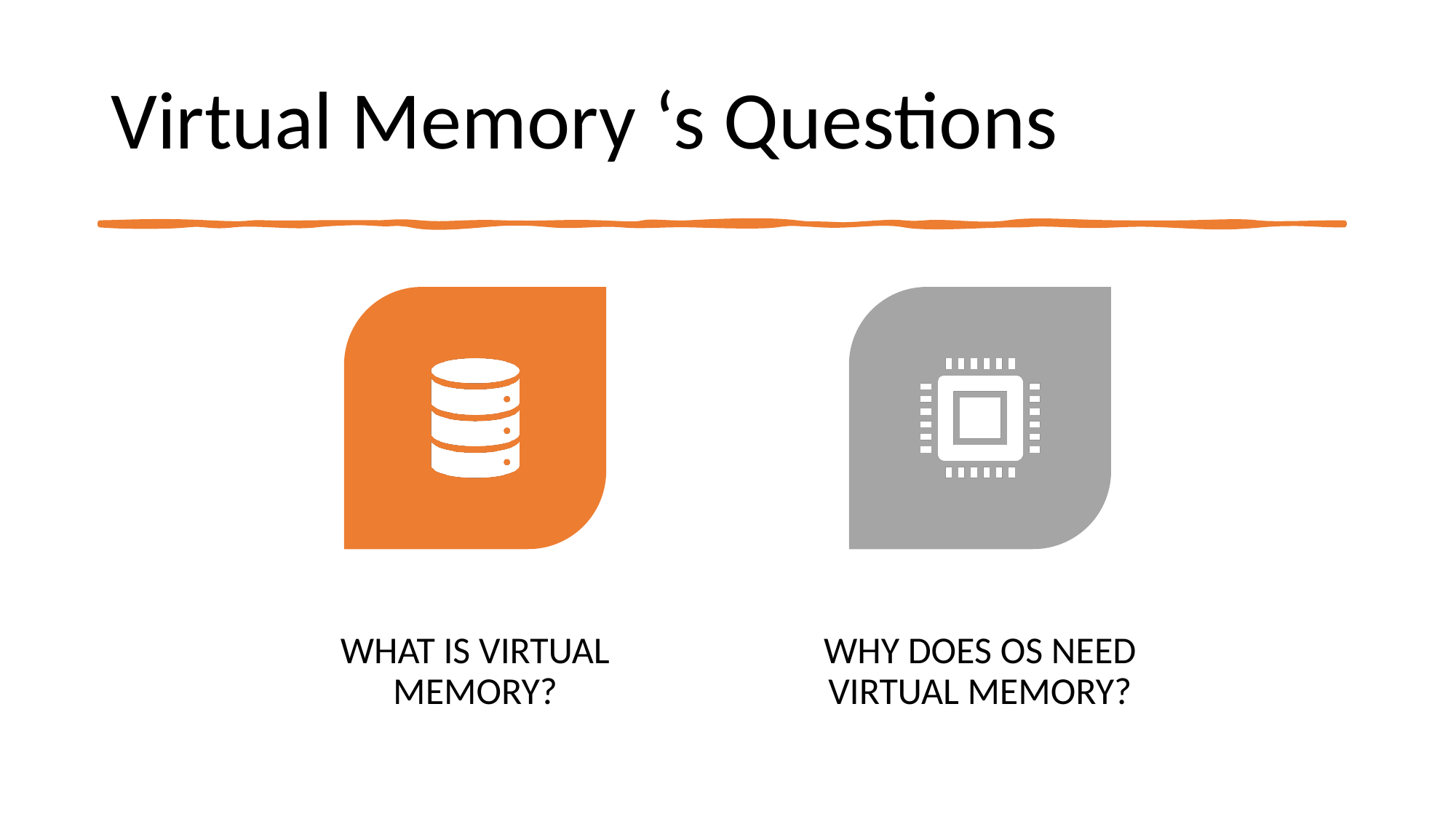

# Virtual Memory ‘s Questions

What is virtual memory?
Why DOES OS need virtual memory?